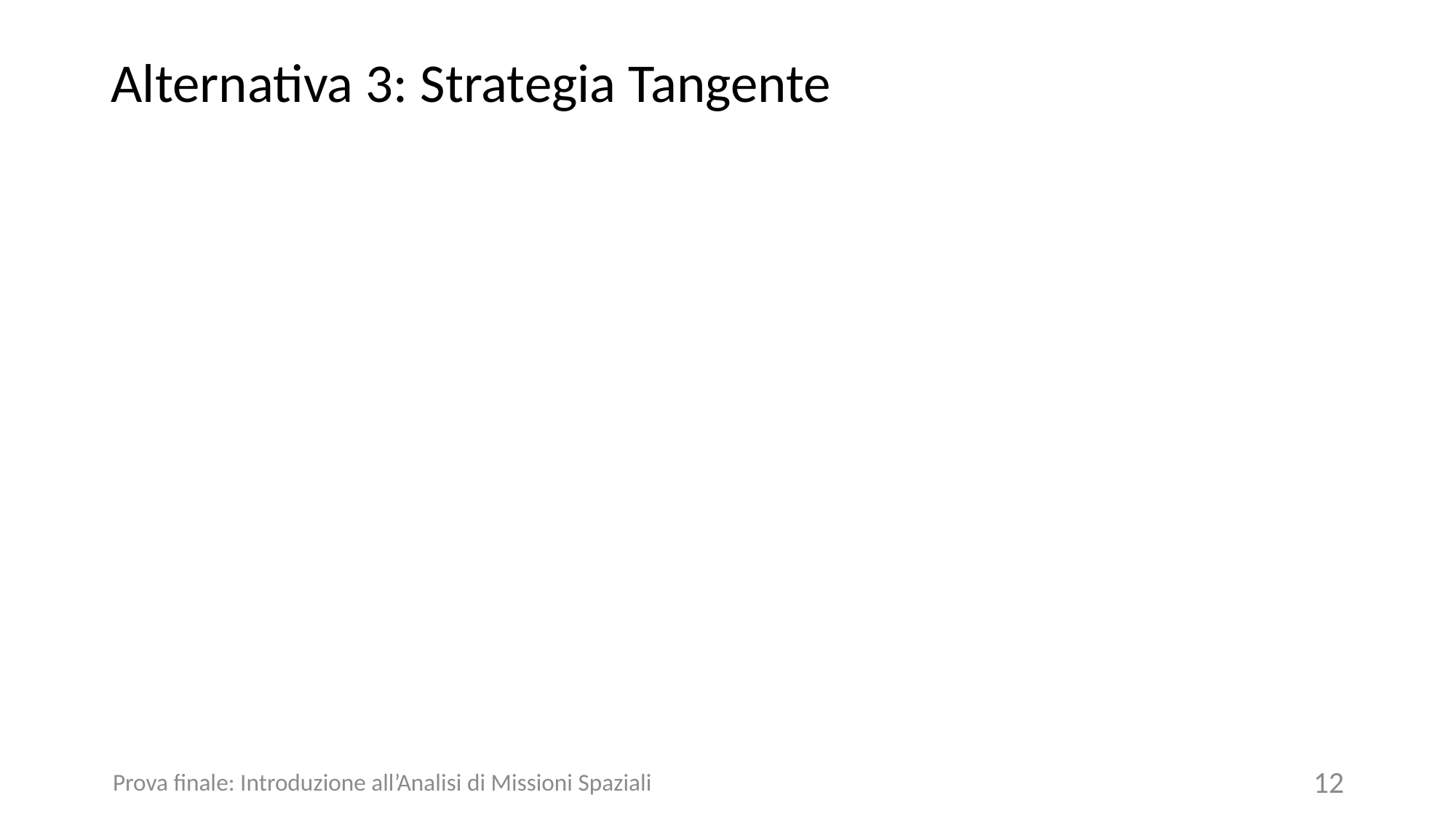

# Alternativa 3: Strategia Tangente

12
Prova finale: Introduzione all’Analisi di Missioni Spaziali